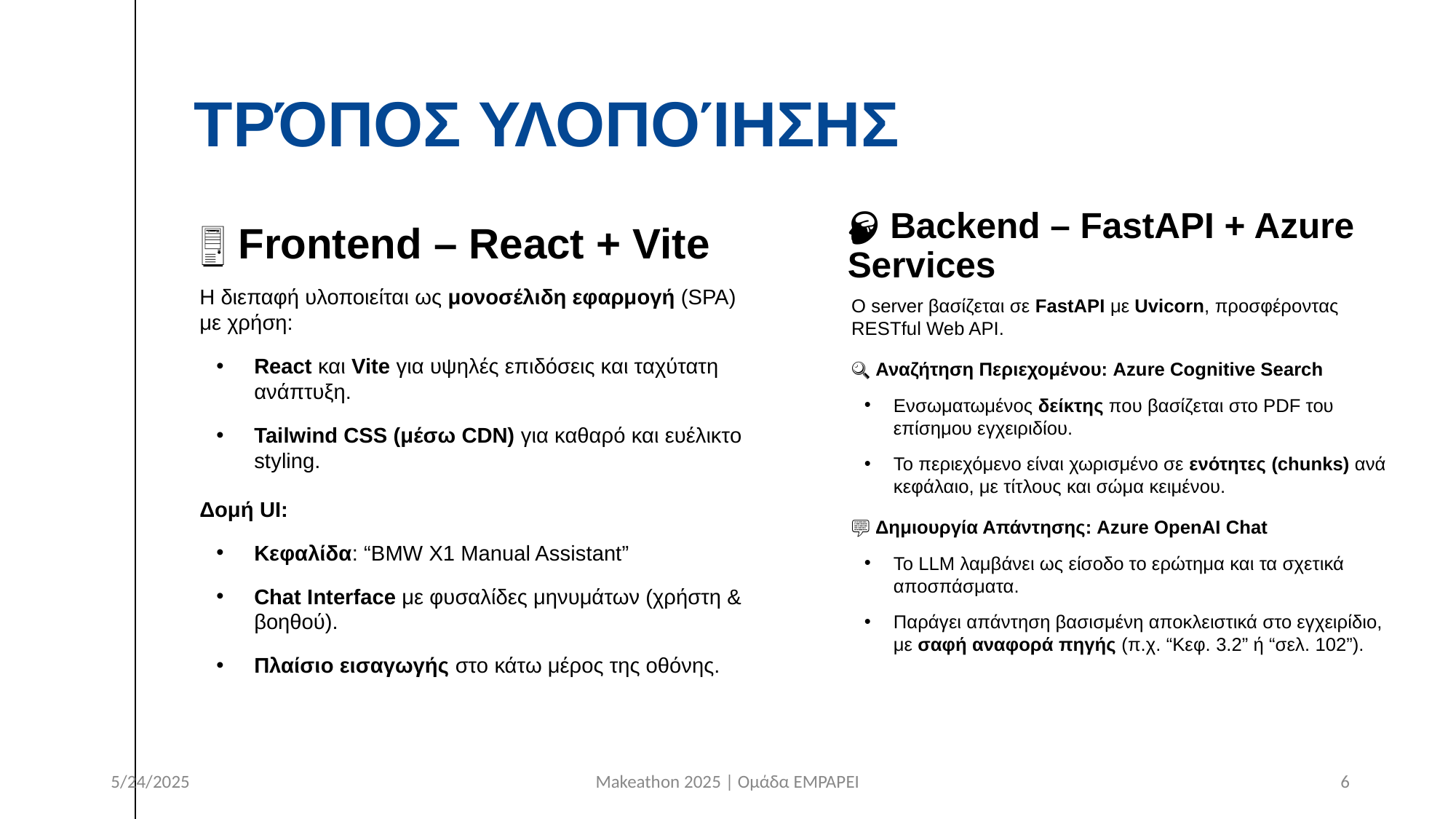

# Τρόπος υλοποίησησ
🖥️ Frontend – React + Vite
🧠 Backend – FastAPI + Azure Services
Η διεπαφή υλοποιείται ως μονοσέλιδη εφαρμογή (SPA) με χρήση:
React και Vite για υψηλές επιδόσεις και ταχύτατη ανάπτυξη.
Tailwind CSS (μέσω CDN) για καθαρό και ευέλικτο styling.
Δομή UI:
Κεφαλίδα: “BMW X1 Manual Assistant”
Chat Interface με φυσαλίδες μηνυμάτων (χρήστη & βοηθού).
Πλαίσιο εισαγωγής στο κάτω μέρος της οθόνης.
Ο server βασίζεται σε FastAPI με Uvicorn, προσφέροντας RESTful Web API.
🔍 Αναζήτηση Περιεχομένου: Azure Cognitive Search
Ενσωματωμένος δείκτης που βασίζεται στο PDF του επίσημου εγχειριδίου.
Το περιεχόμενο είναι χωρισμένο σε ενότητες (chunks) ανά κεφάλαιο, με τίτλους και σώμα κειμένου.
💬 Δημιουργία Απάντησης: Azure OpenAI Chat
Το LLM λαμβάνει ως είσοδο το ερώτημα και τα σχετικά αποσπάσματα.
Παράγει απάντηση βασισμένη αποκλειστικά στο εγχειρίδιο, με σαφή αναφορά πηγής (π.χ. “Κεφ. 3.2” ή “σελ. 102”).
5/24/2025
Makeathon 2025 | Ομάδα EMPAPEI
6